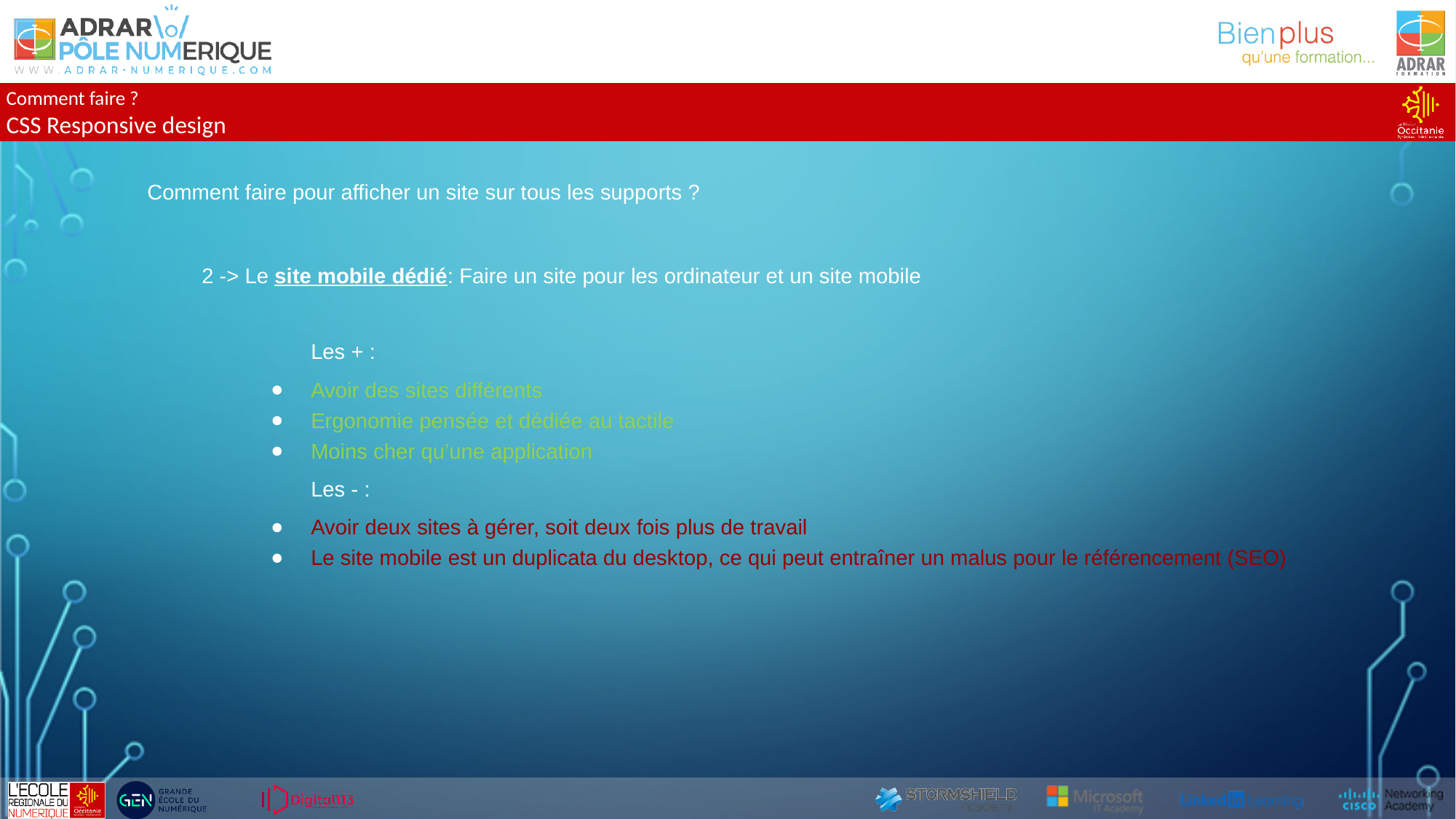

Comment faire ?
CSS Responsive design
Comment faire pour afficher un site sur tous les supports ?

2 -> Le site mobile dédié: Faire un site pour les ordinateur et un site mobile

	Les + :
Avoir des sites différents
Ergonomie pensée et dédiée au tactile
Moins cher qu’une application
	Les - :
Avoir deux sites à gérer, soit deux fois plus de travail
Le site mobile est un duplicata du desktop, ce qui peut entraîner un malus pour le référencement (SEO)